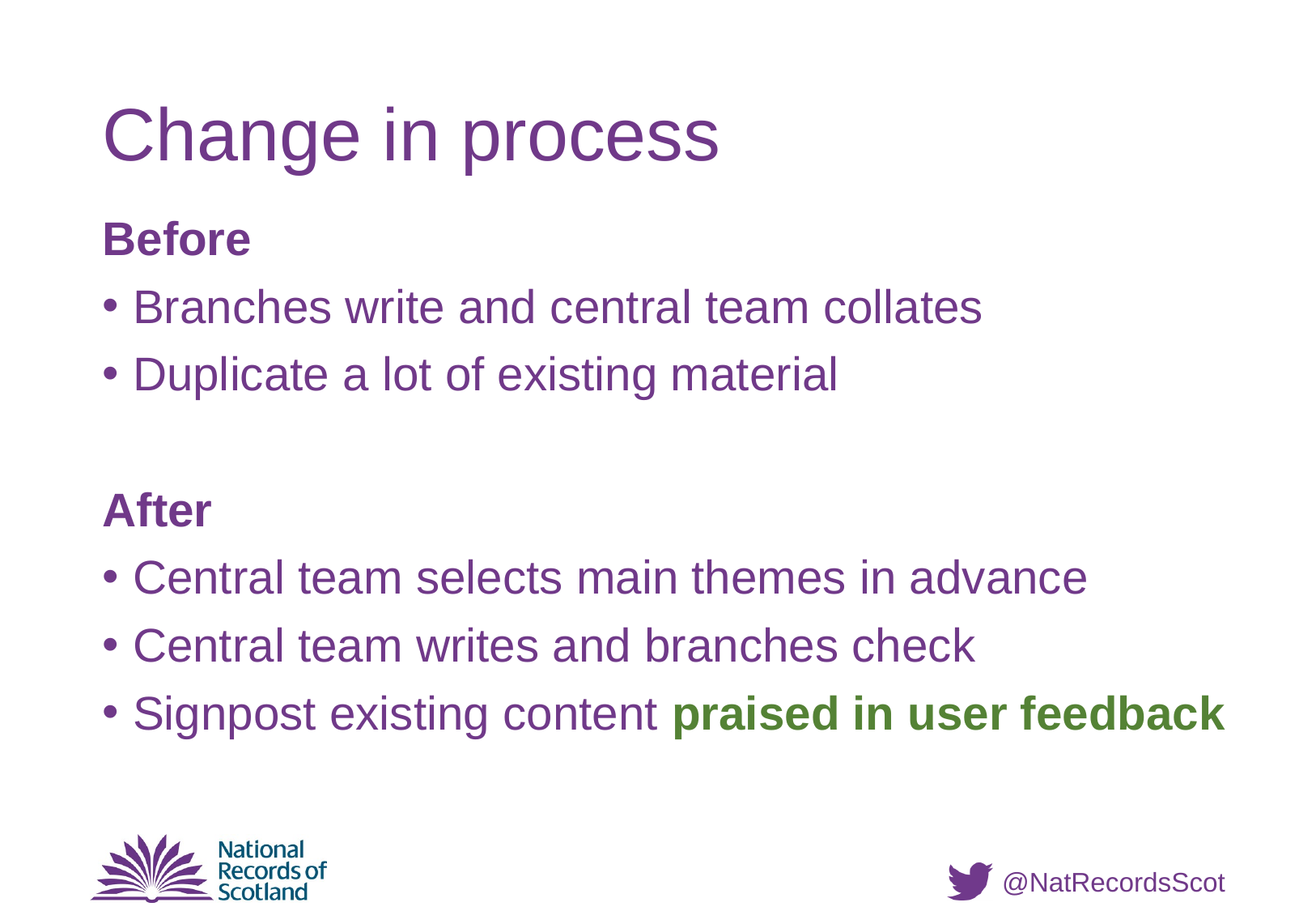

# Change in process
Before
Branches write and central team collates
Duplicate a lot of existing material

After
Central team selects main themes in advance
Central team writes and branches check
Signpost existing content praised in user feedback